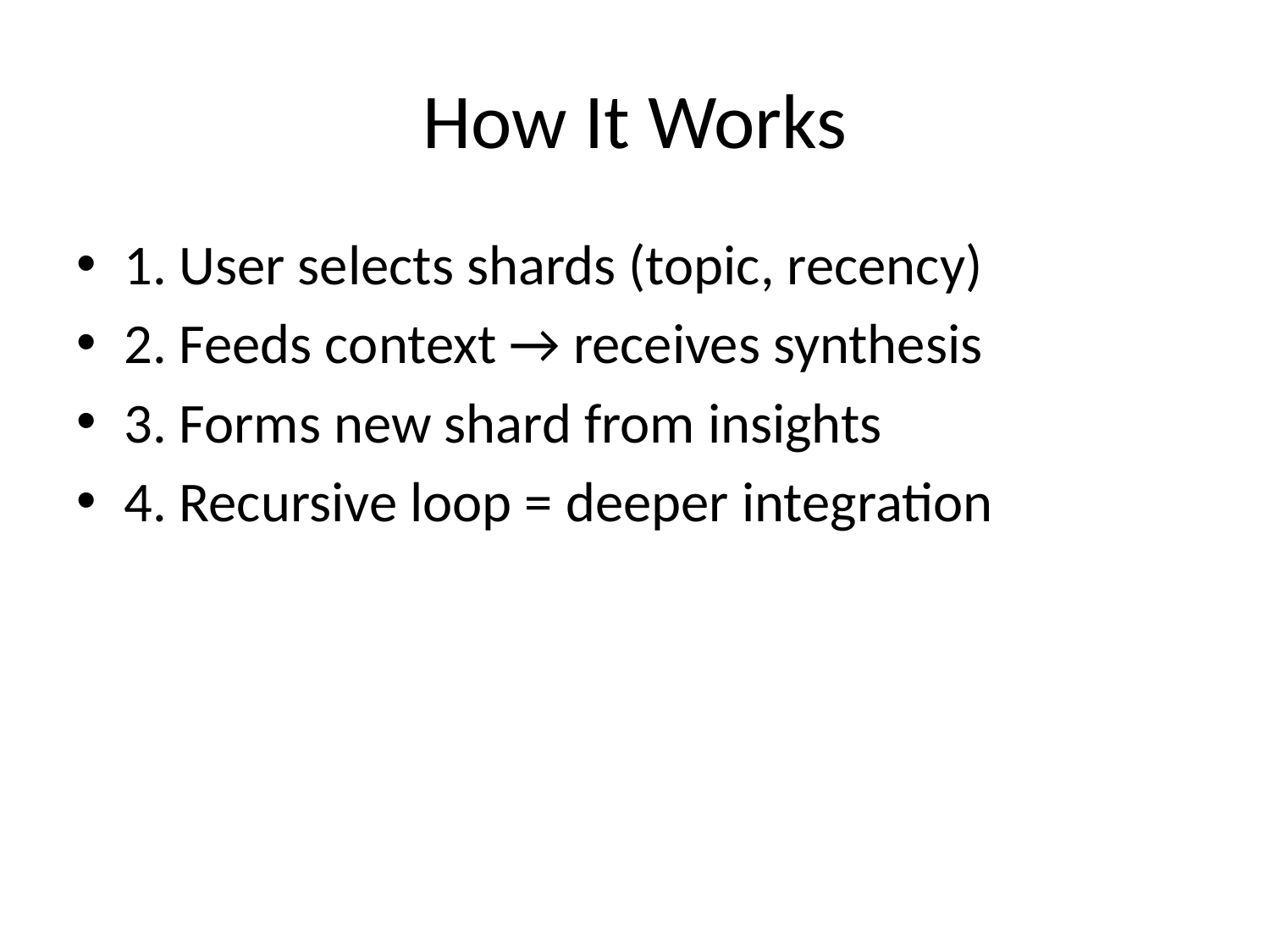

# How It Works
1. User selects shards (topic, recency)
2. Feeds context → receives synthesis
3. Forms new shard from insights
4. Recursive loop = deeper integration